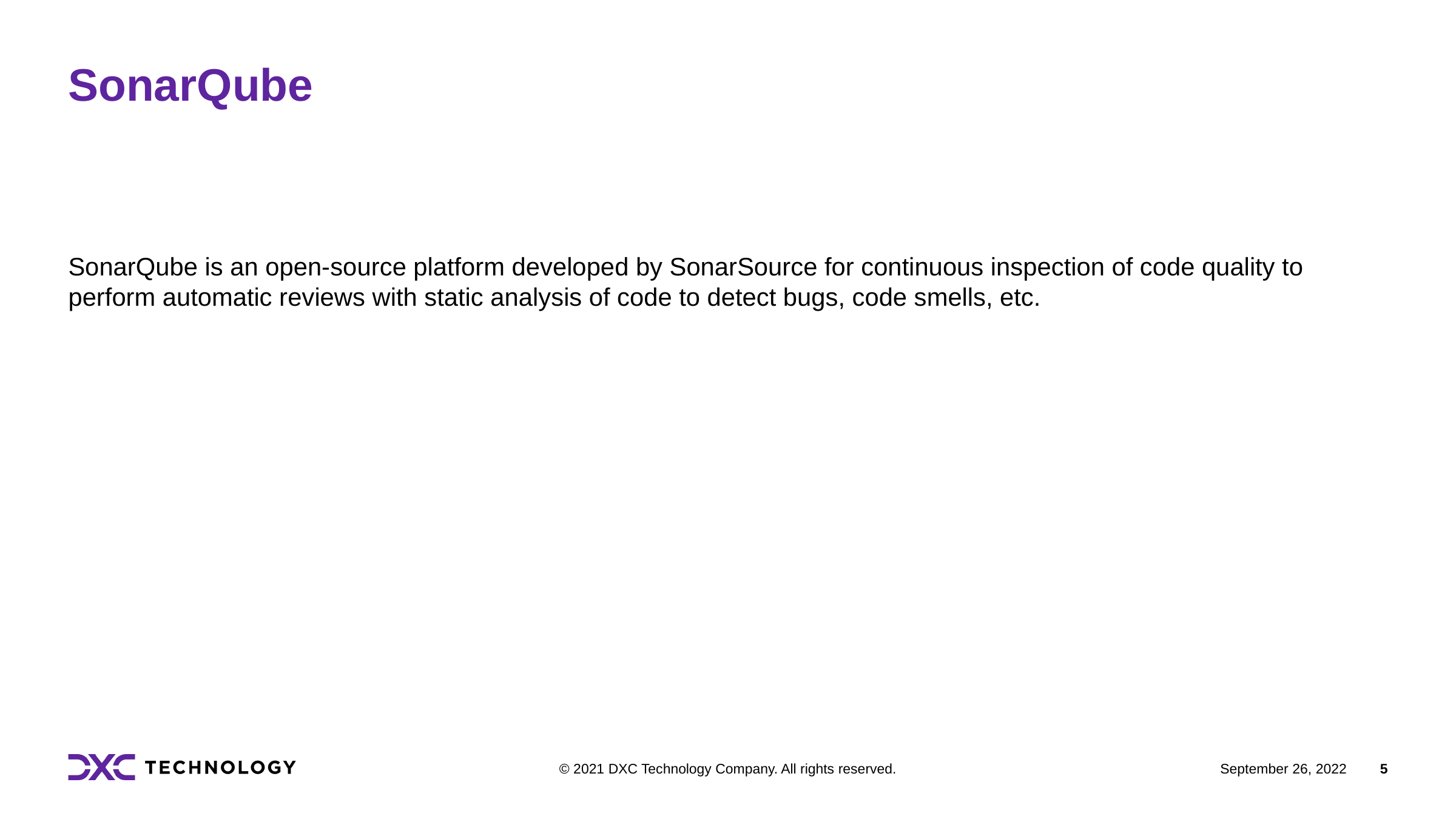

SonarQube

SonarQube is an open-source platform developed by SonarSource for continuous inspection of code quality to perform automatic reviews with static analysis of code to detect bugs, code smells, etc.